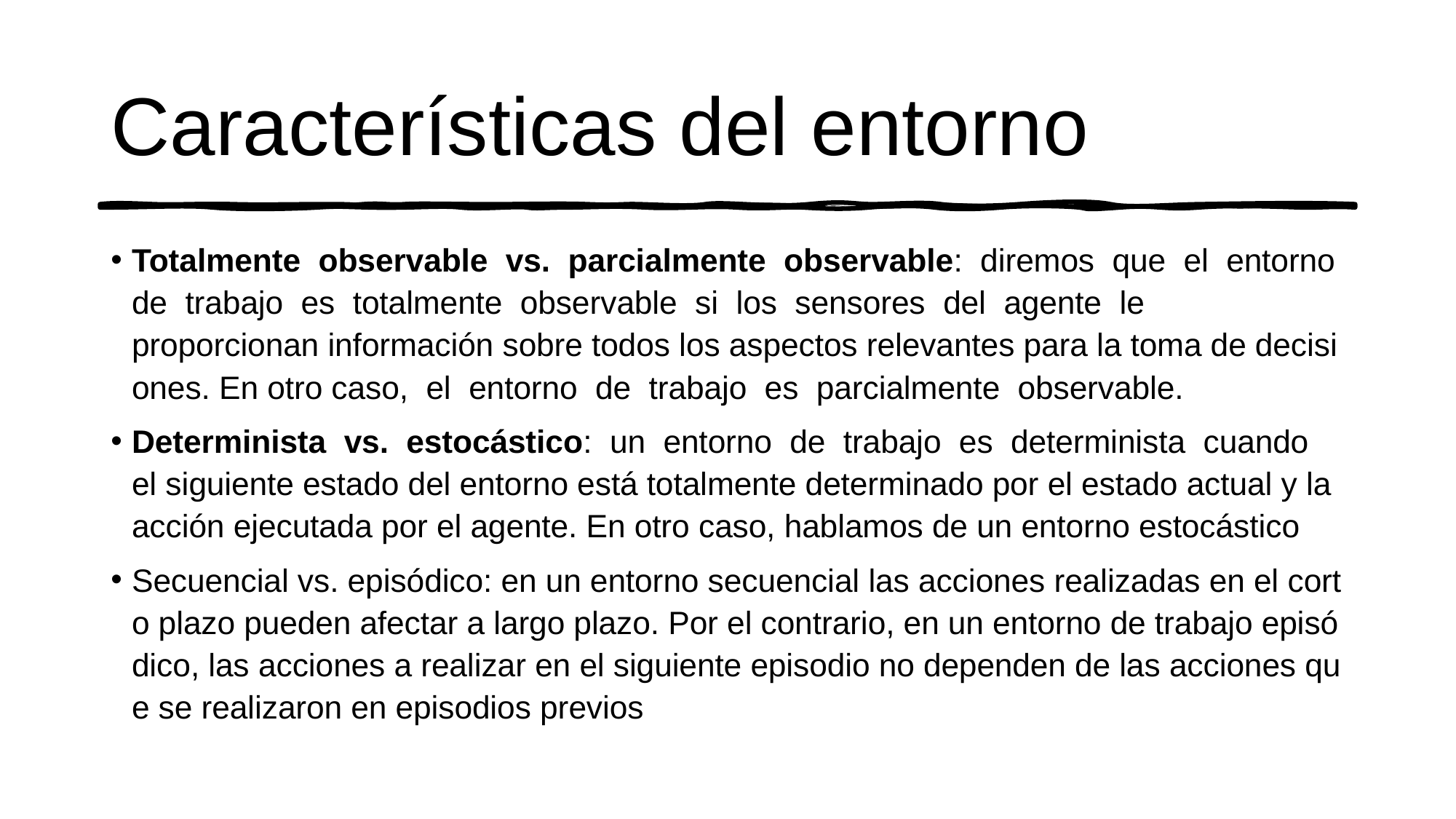

# Características del entorno
Totalmente  observable  vs.  parcialmente  observable:  diremos  que  el  entorno  de  trabajo  es  totalmente  observable  si  los  sensores  del  agente  le  proporcionan información sobre todos los aspectos relevantes para la toma de decisiones. En otro caso,  el  entorno  de  trabajo  es  parcialmente  observable.
Determinista  vs.  estocástico:  un  entorno  de  trabajo  es  determinista  cuando  el siguiente estado del entorno está totalmente determinado por el estado actual y la acción ejecutada por el agente. En otro caso, hablamos de un entorno estocástico
Secuencial vs. episódico: en un entorno secuencial las acciones realizadas en el corto plazo pueden afectar a largo plazo. Por el contrario, en un entorno de trabajo episódico, las acciones a realizar en el siguiente episodio no dependen de las acciones que se realizaron en episodios previos